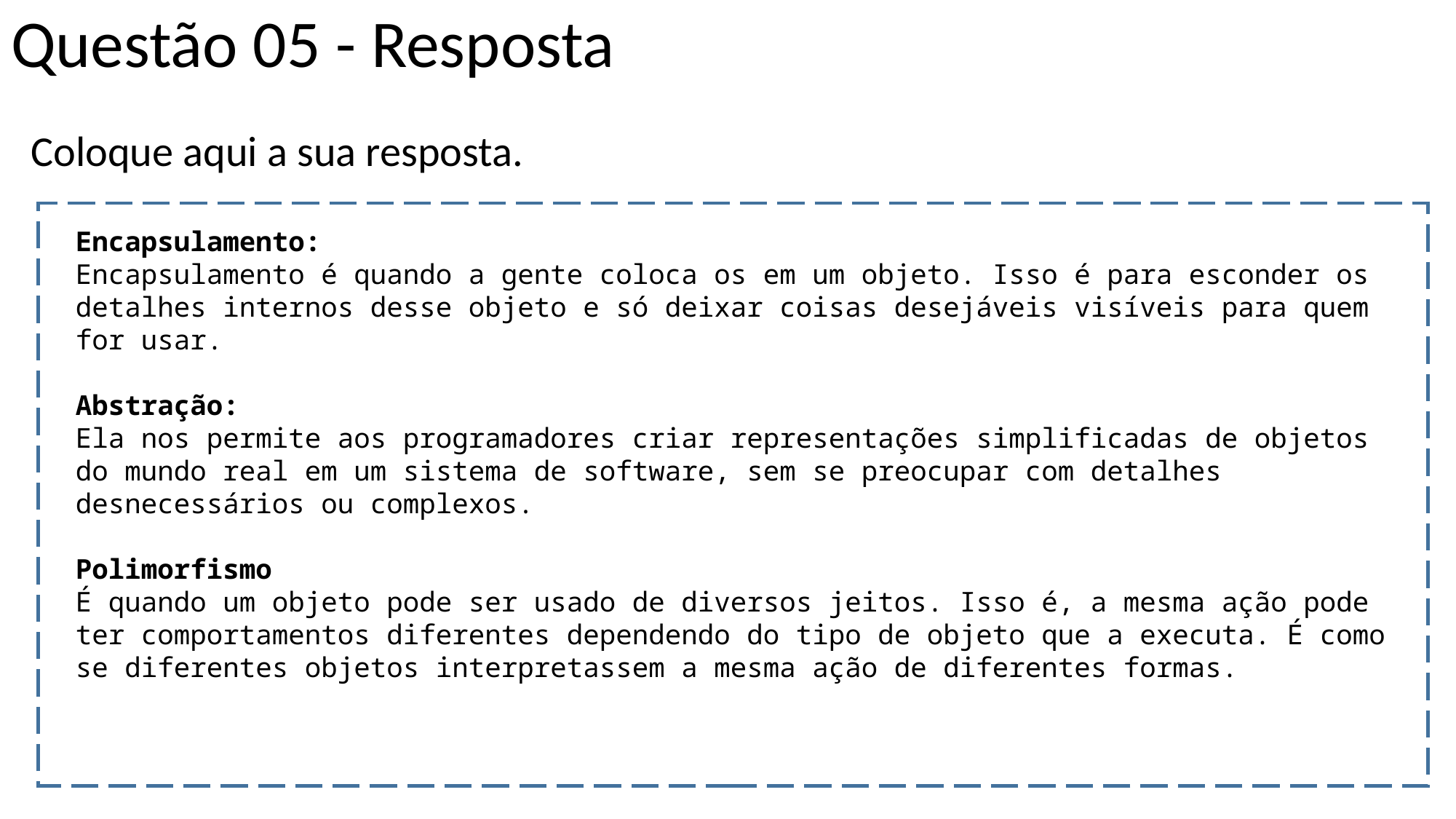

# Questão 05 - Resposta
Coloque aqui a sua resposta.

Encapsulamento:
Encapsulamento é quando a gente coloca os em um objeto. Isso é para esconder os detalhes internos desse objeto e só deixar coisas desejáveis visíveis para quem for usar.

Abstração:
Ela nos permite aos programadores criar representações simplificadas de objetos do mundo real em um sistema de software, sem se preocupar com detalhes desnecessários ou complexos.

Polimorfismo
É quando um objeto pode ser usado de diversos jeitos. Isso é, a mesma ação pode ter comportamentos diferentes dependendo do tipo de objeto que a executa. É como se diferentes objetos interpretassem a mesma ação de diferentes formas.